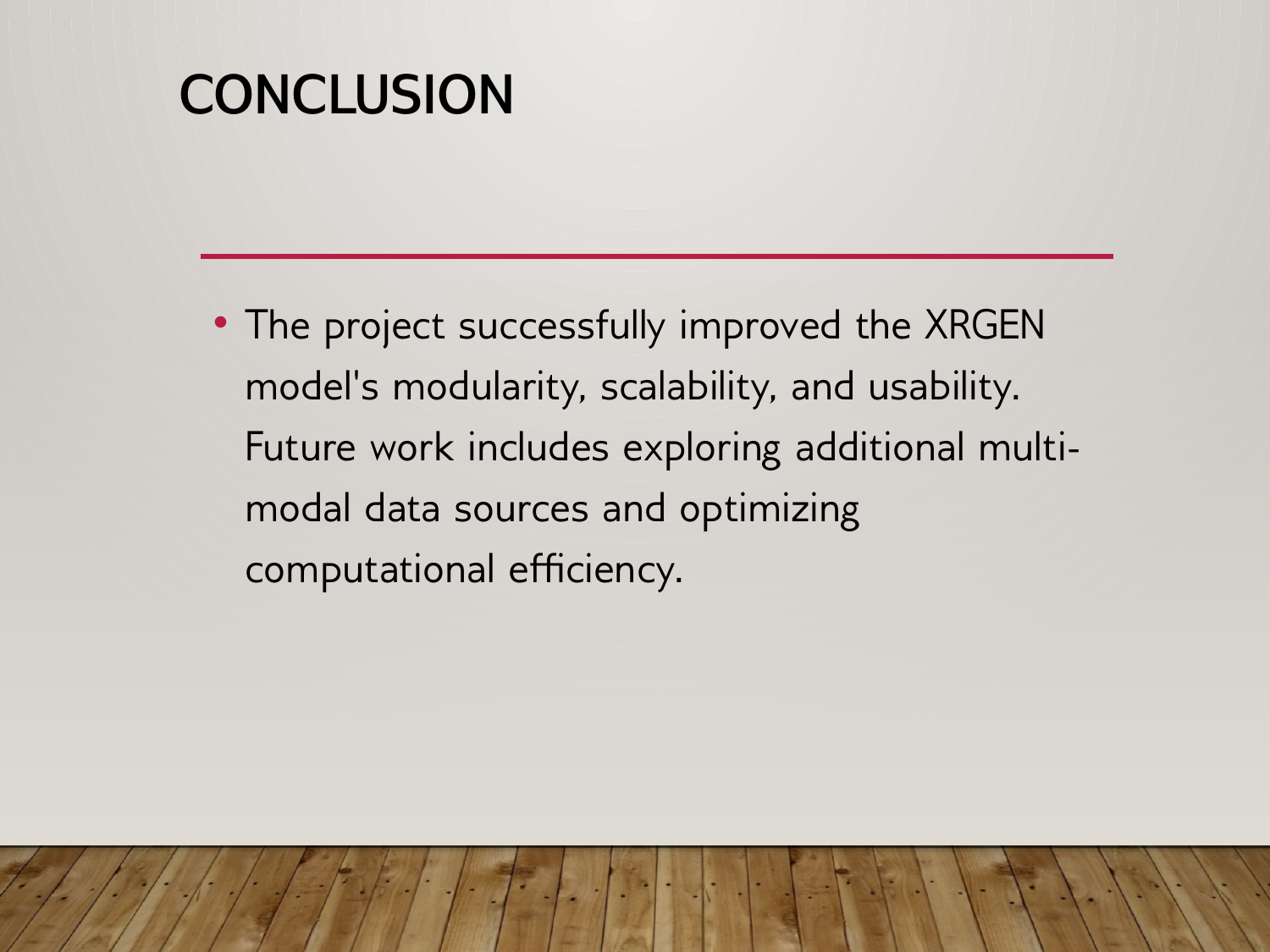

# Conclusion
The project successfully improved the XRGEN model's modularity, scalability, and usability. Future work includes exploring additional multi-modal data sources and optimizing computational efficiency.